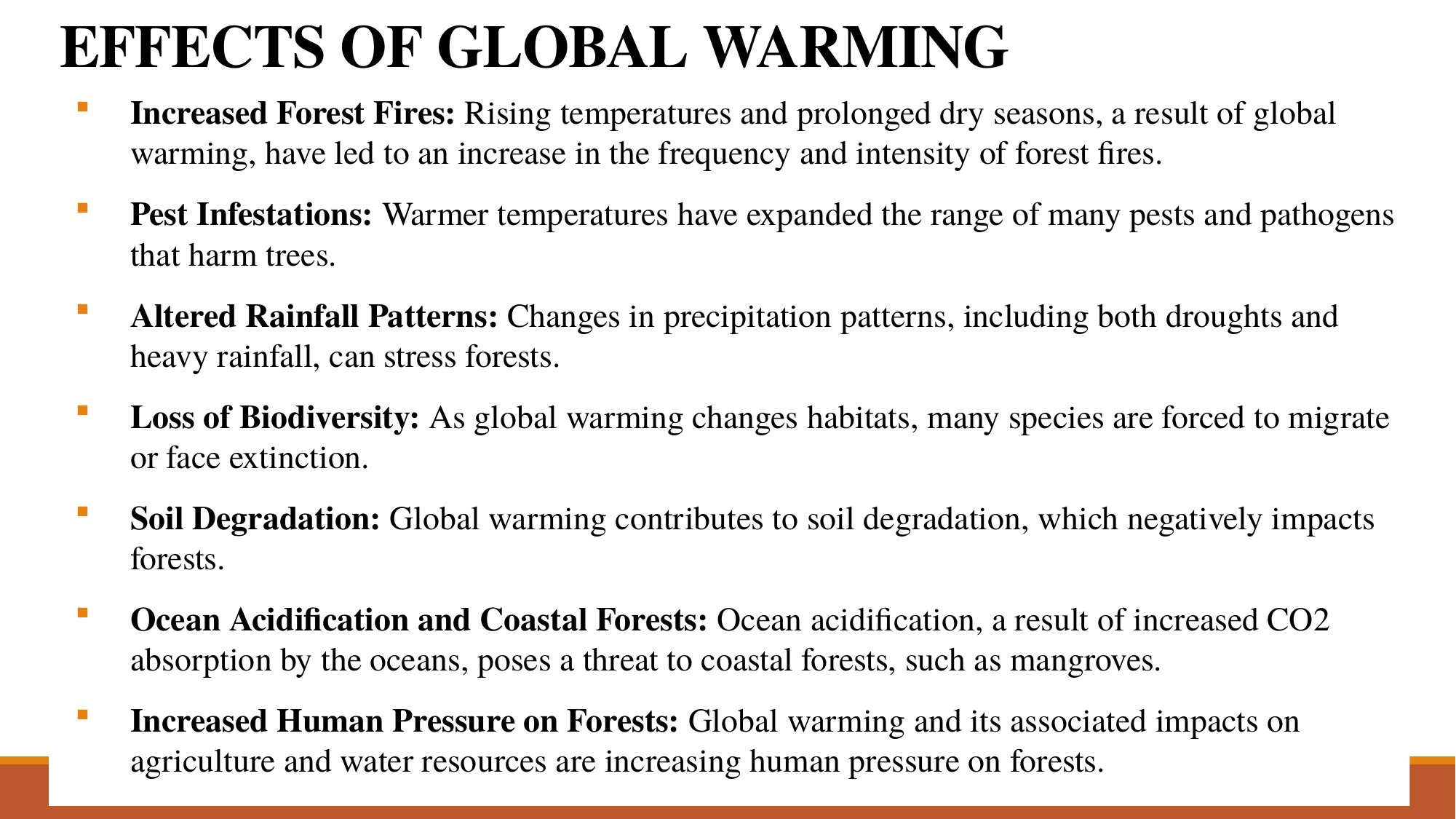

# EFFECTS of Global Warming
Increased Forest Fires: Rising temperatures and prolonged dry seasons, a result of global warming, have led to an increase in the frequency and intensity of forest fires.
Pest Infestations: Warmer temperatures have expanded the range of many pests and pathogens that harm trees.
Altered Rainfall Patterns: Changes in precipitation patterns, including both droughts and heavy rainfall, can stress forests.
Loss of Biodiversity: As global warming changes habitats, many species are forced to migrate or face extinction.
Soil Degradation: Global warming contributes to soil degradation, which negatively impacts forests.
Ocean Acidification and Coastal Forests: Ocean acidification, a result of increased CO2 absorption by the oceans, poses a threat to coastal forests, such as mangroves.
Increased Human Pressure on Forests: Global warming and its associated impacts on agriculture and water resources are increasing human pressure on forests.